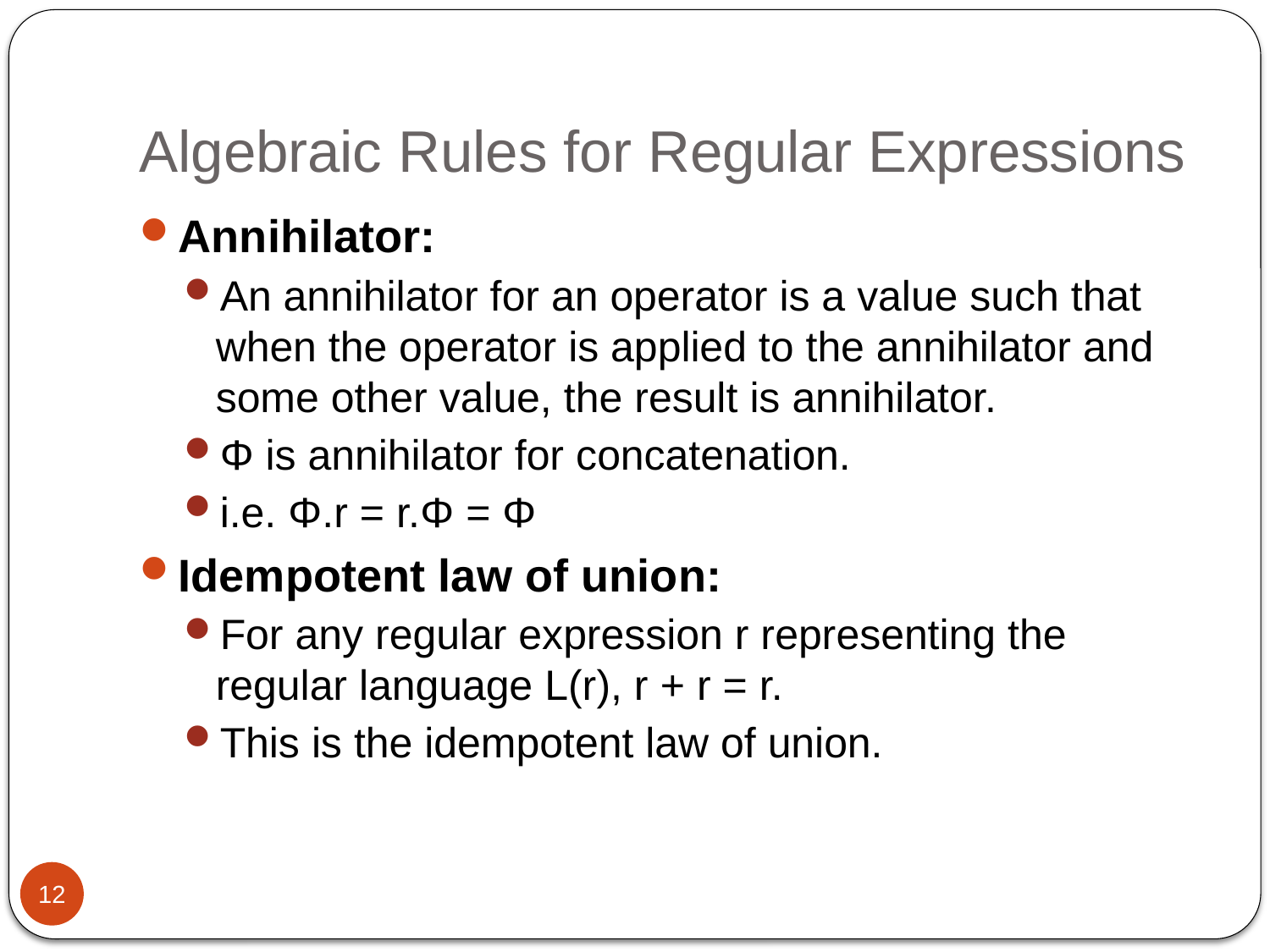

# Algebraic Rules for Regular Expressions
Annihilator:
An annihilator for an operator is a value such that when the operator is applied to the annihilator and some other value, the result is annihilator.
Φ is annihilator for concatenation.
i.e. Φ.r = r.Φ = Φ
Idempotent law of union:
For any regular expression r representing the regular language L(r), r + r = r.
This is the idempotent law of union.
12